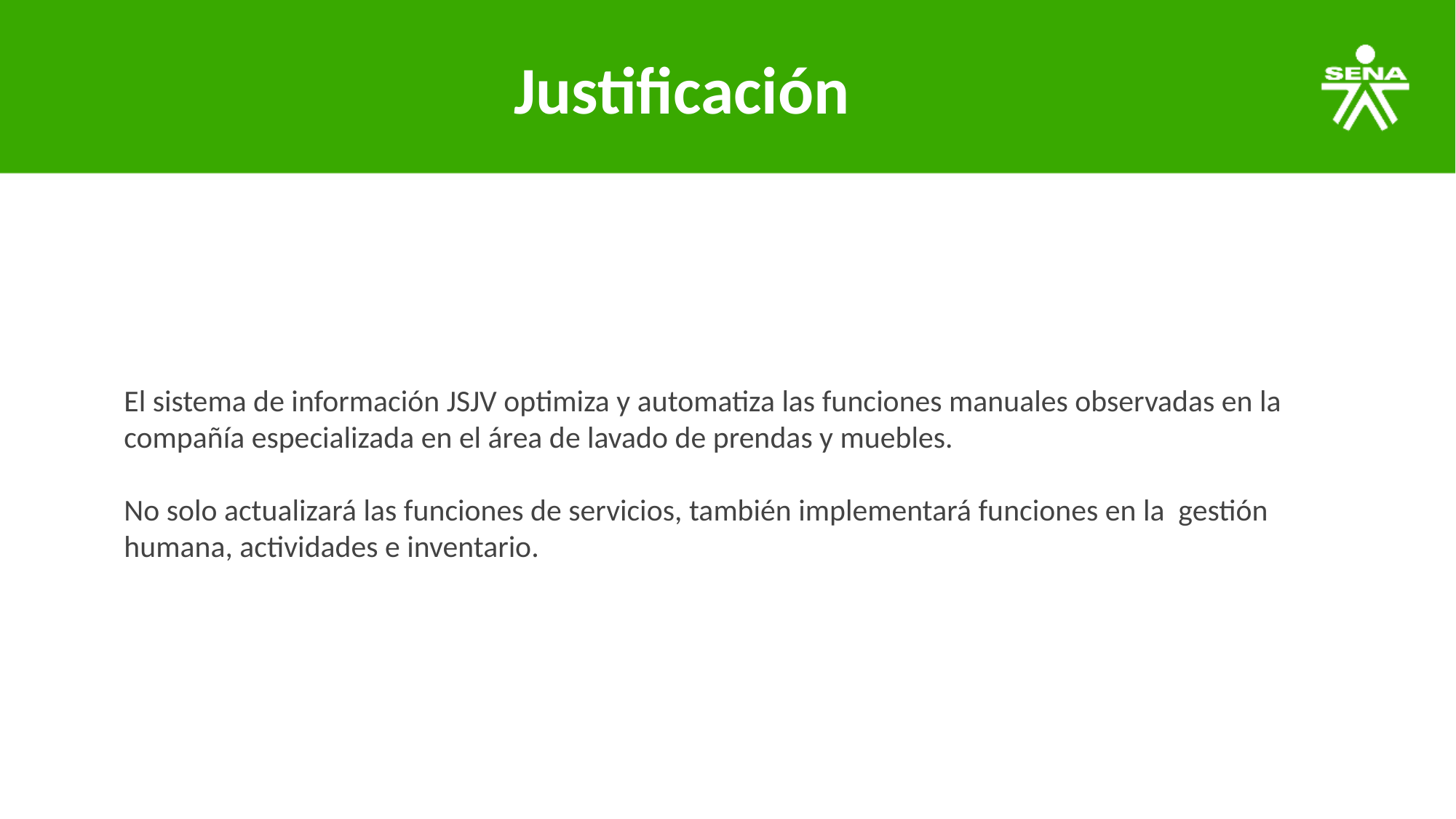

# Justificación
El sistema de información JSJV optimiza y automatiza las funciones manuales observadas en la compañía especializada en el área de lavado de prendas y muebles.

No solo actualizará las funciones de servicios, también implementará funciones en la  gestión humana, actividades e inventario.